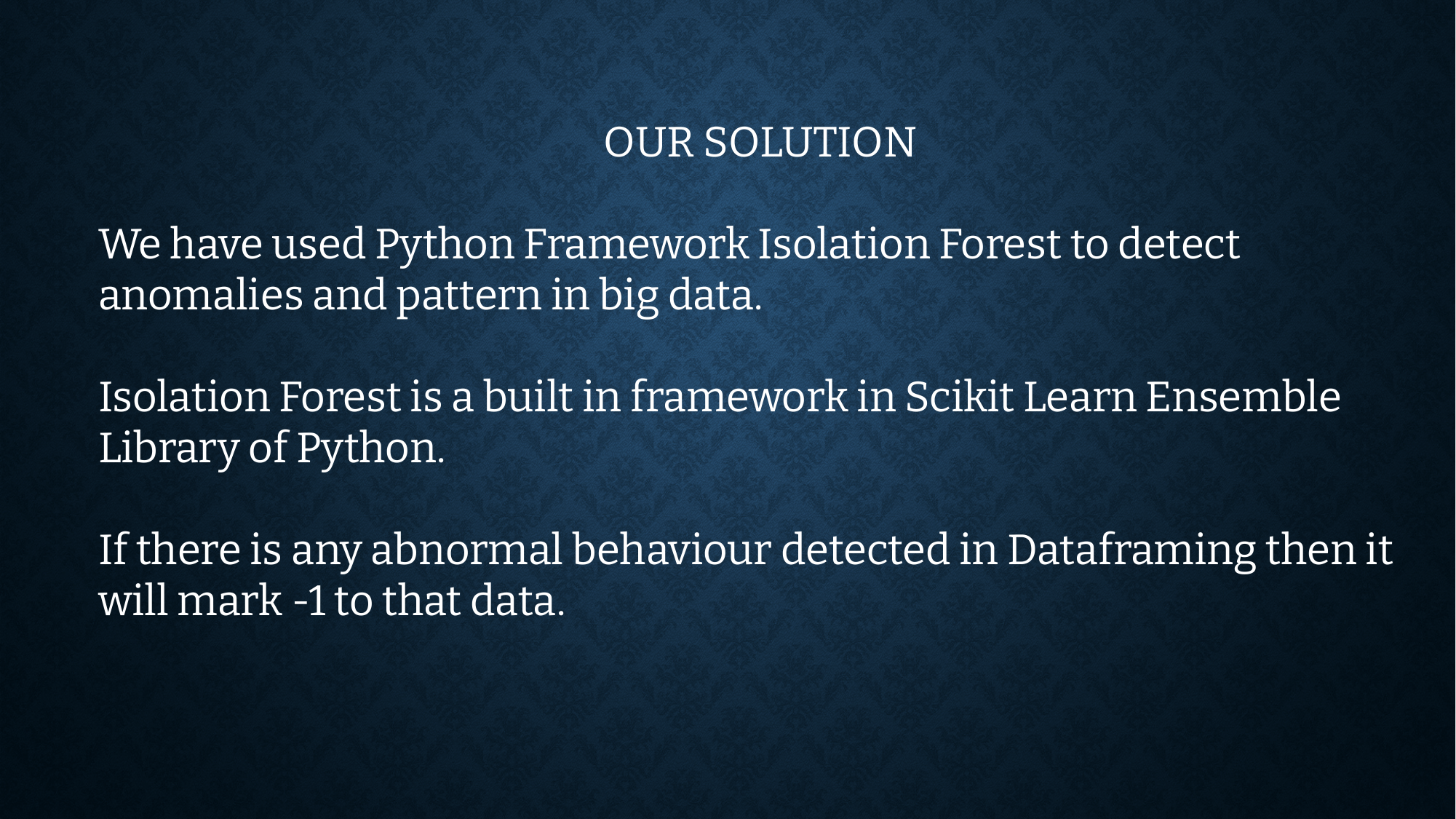

OUR SOLUTION

We have used Python Framework Isolation Forest to detect anomalies and pattern in big data.

Isolation Forest is a built in framework in Scikit Learn Ensemble Library of Python.

If there is any abnormal behaviour detected in Dataframing then it will mark -1 to that data.